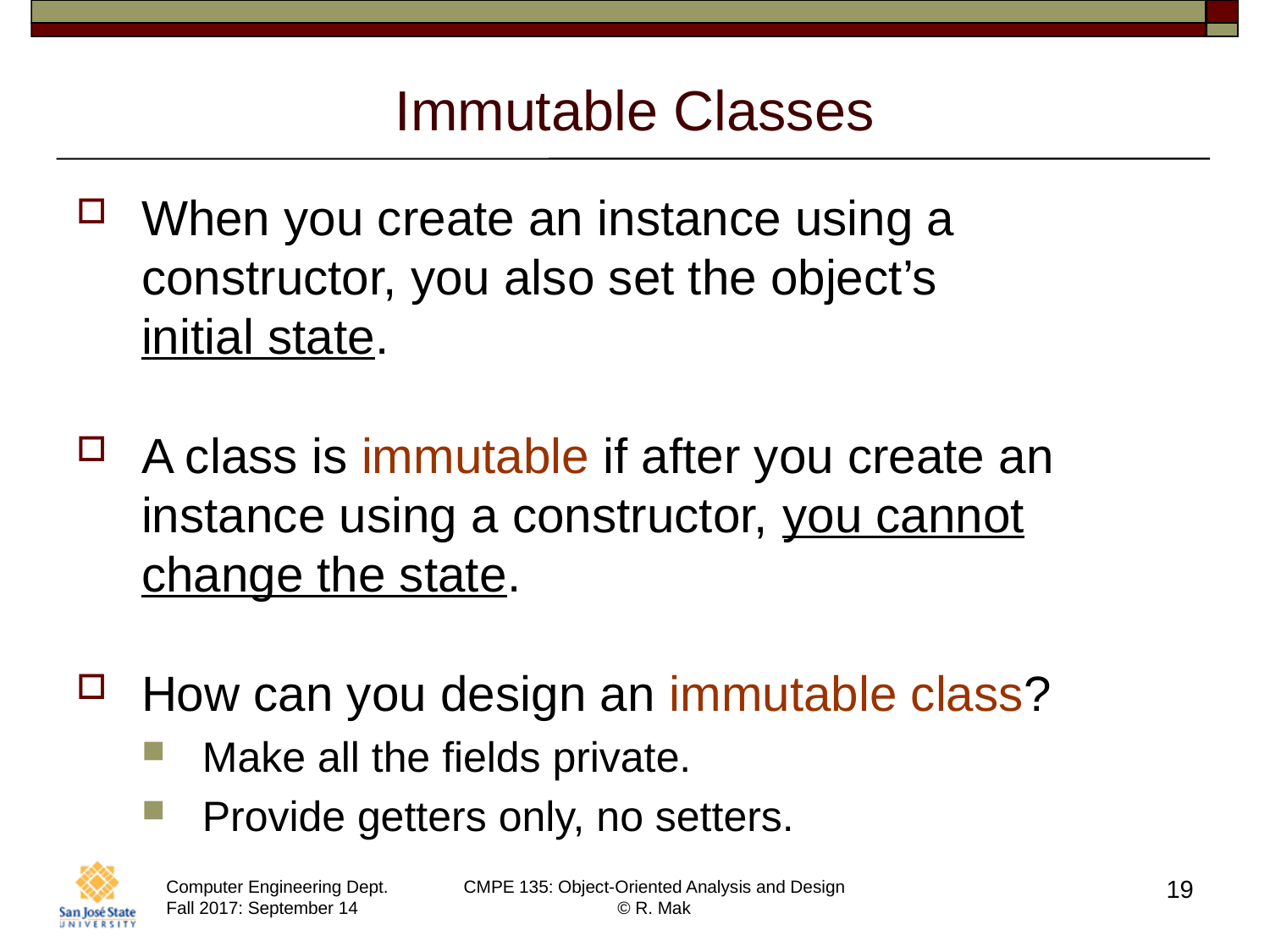

# Immutable Classes
When you create an instance using a constructor, you also set the object’s
initial state.

A class is immutable if after you create an instance using a constructor, you cannot change the state.

How can you design an immutable class?
Make all the fields private.
Provide getters only, no setters.
19